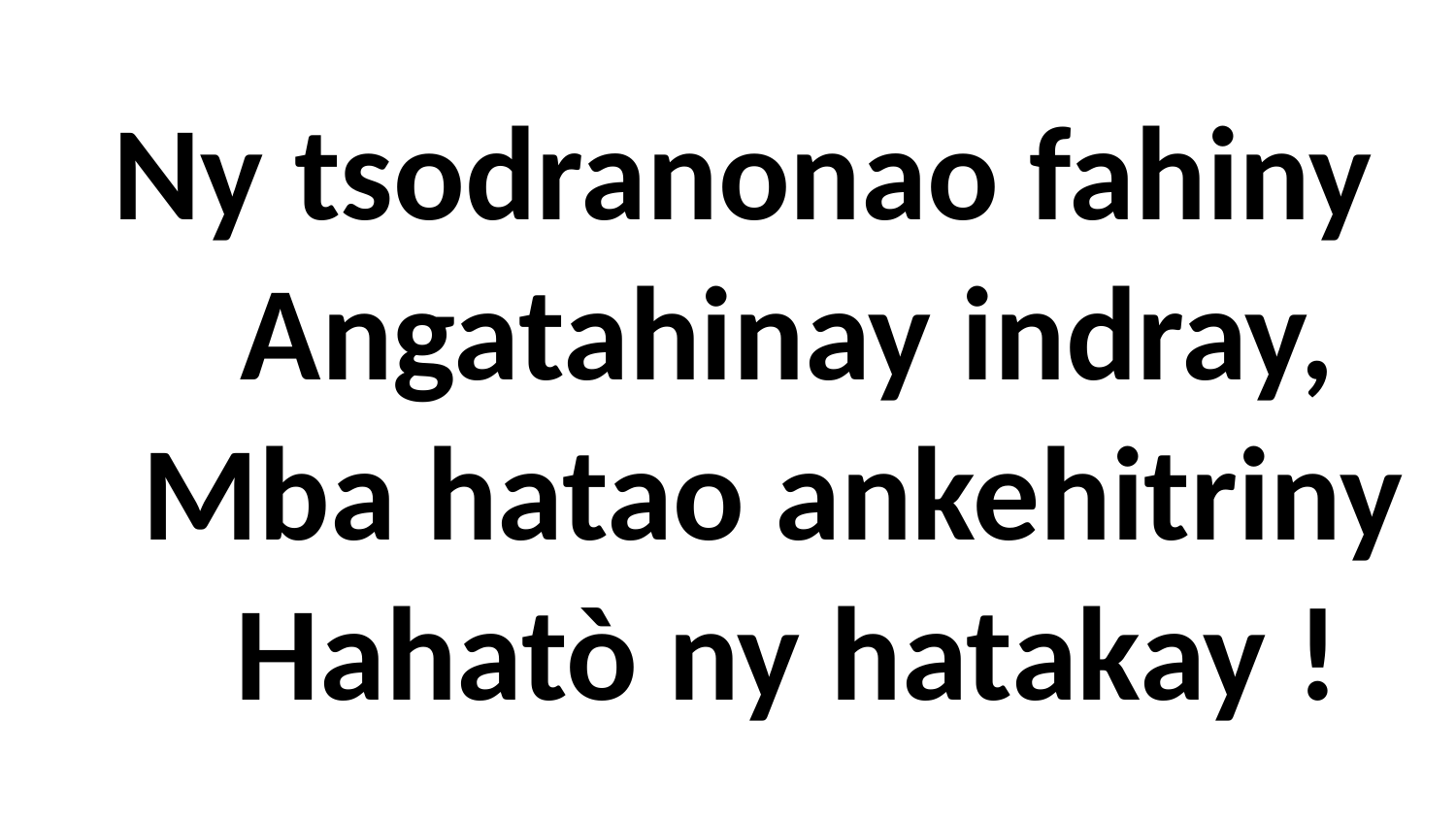

# Ny tsodranonao fahiny Angatahinay indray, Mba hatao ankehitriny Hahatò ny hatakay !